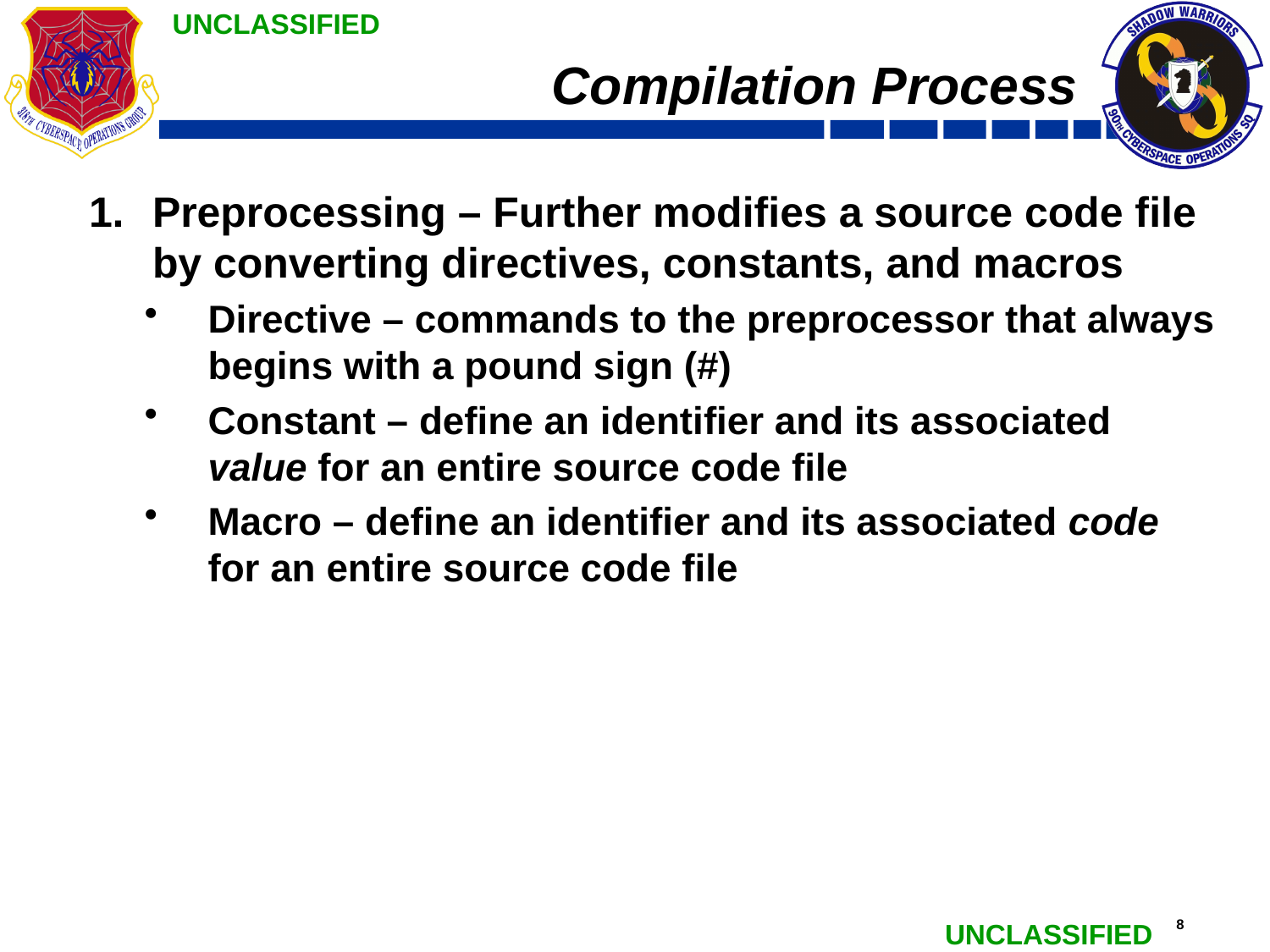

# Compilation Process
Preprocessing – Further modifies a source code file by converting directives, constants, and macros
Directive – commands to the preprocessor that always begins with a pound sign (#)
Constant – define an identifier and its associated value for an entire source code file
Macro – define an identifier and its associated code for an entire source code file